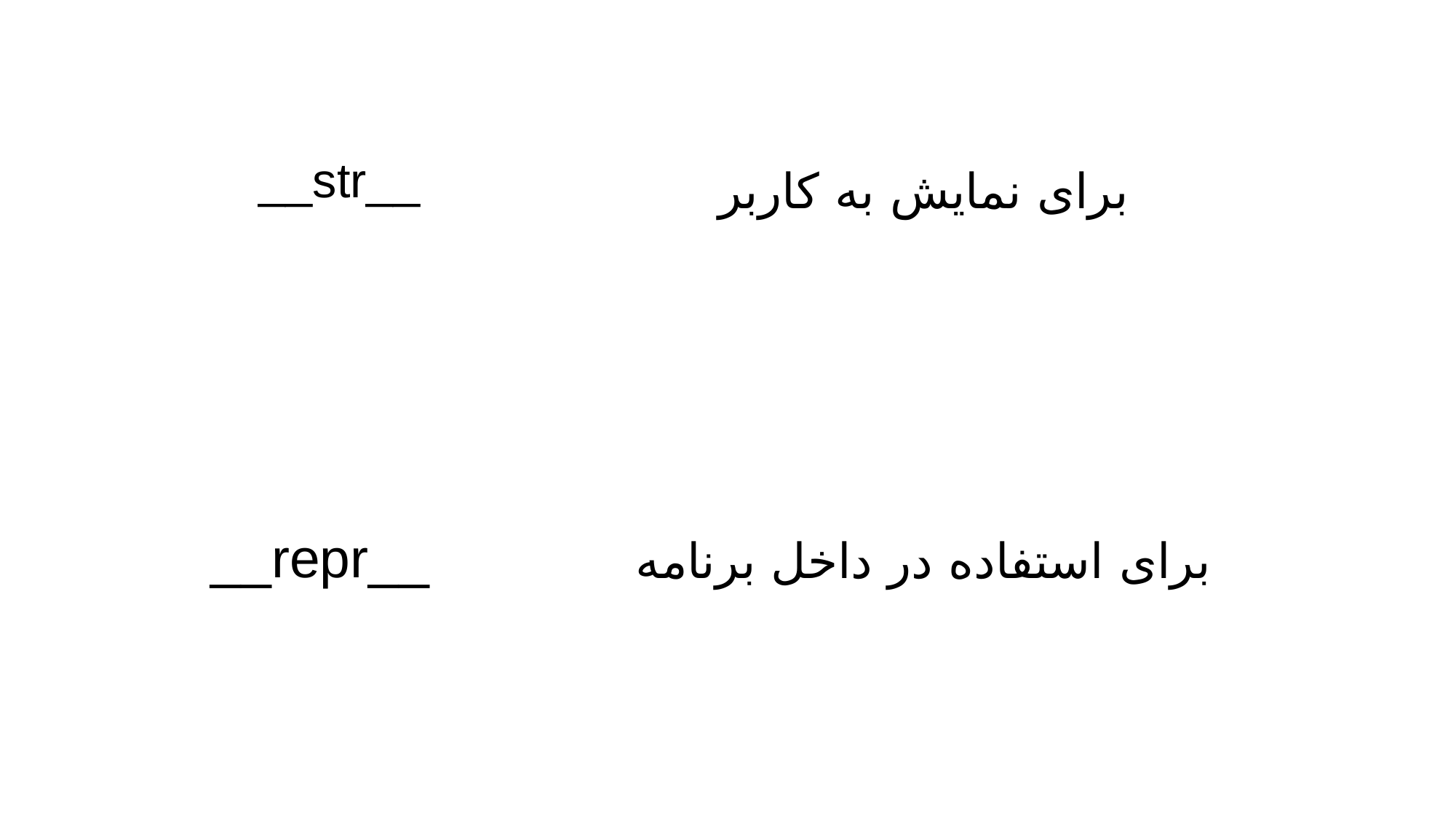

__str__
برای نمایش به کاربر
__repr__
برای استفاده در داخل برنامه